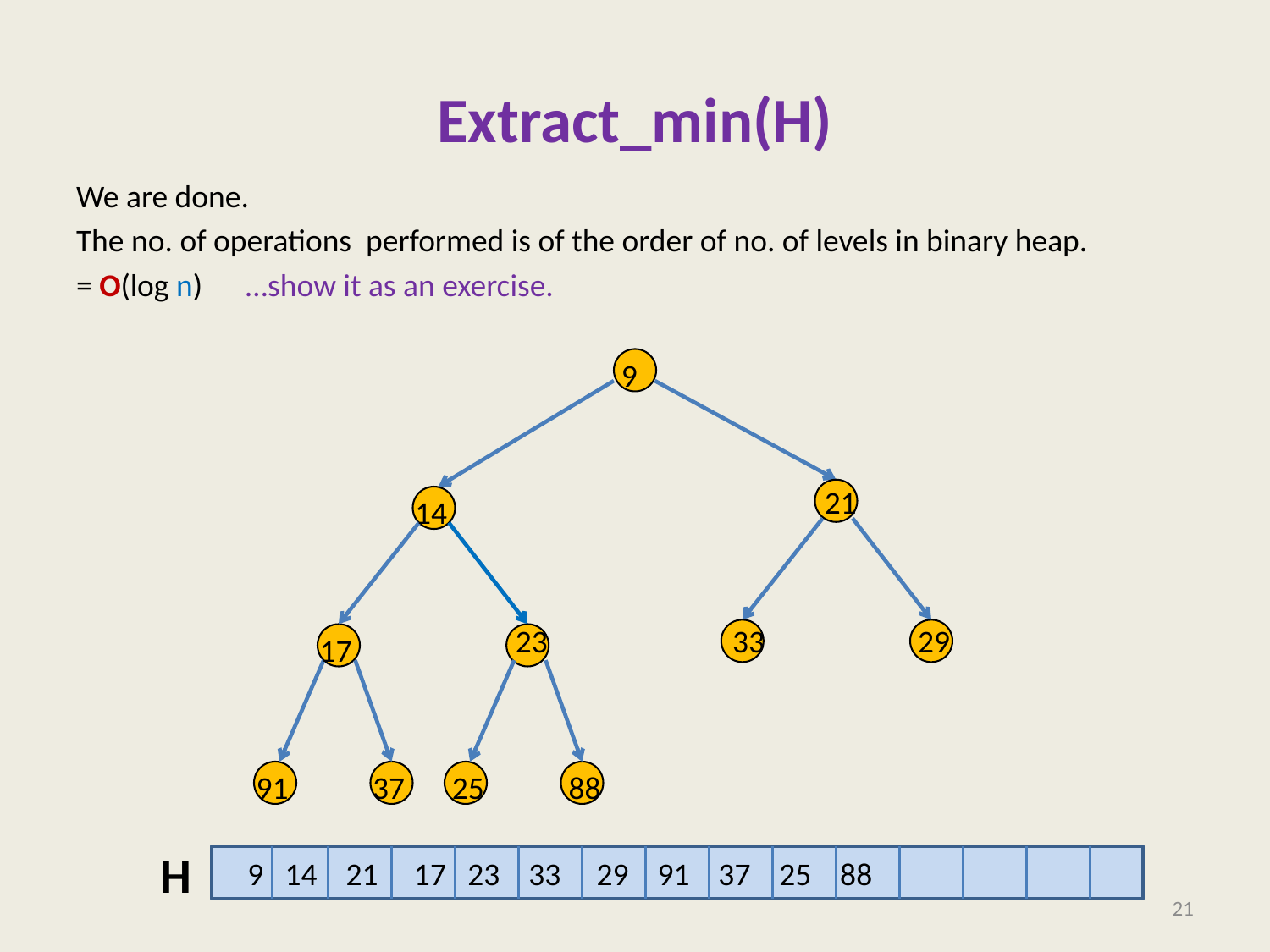

# Extract_min(H)
We are done.
The no. of operations  performed is of the order of no. of levels in binary heap.
= O(log n)      …show it as an exercise.
9

 21
14

23
33
29
17

91
37
25
88
H

 9   14    21     17   23    33     29    91    37    25    88
21